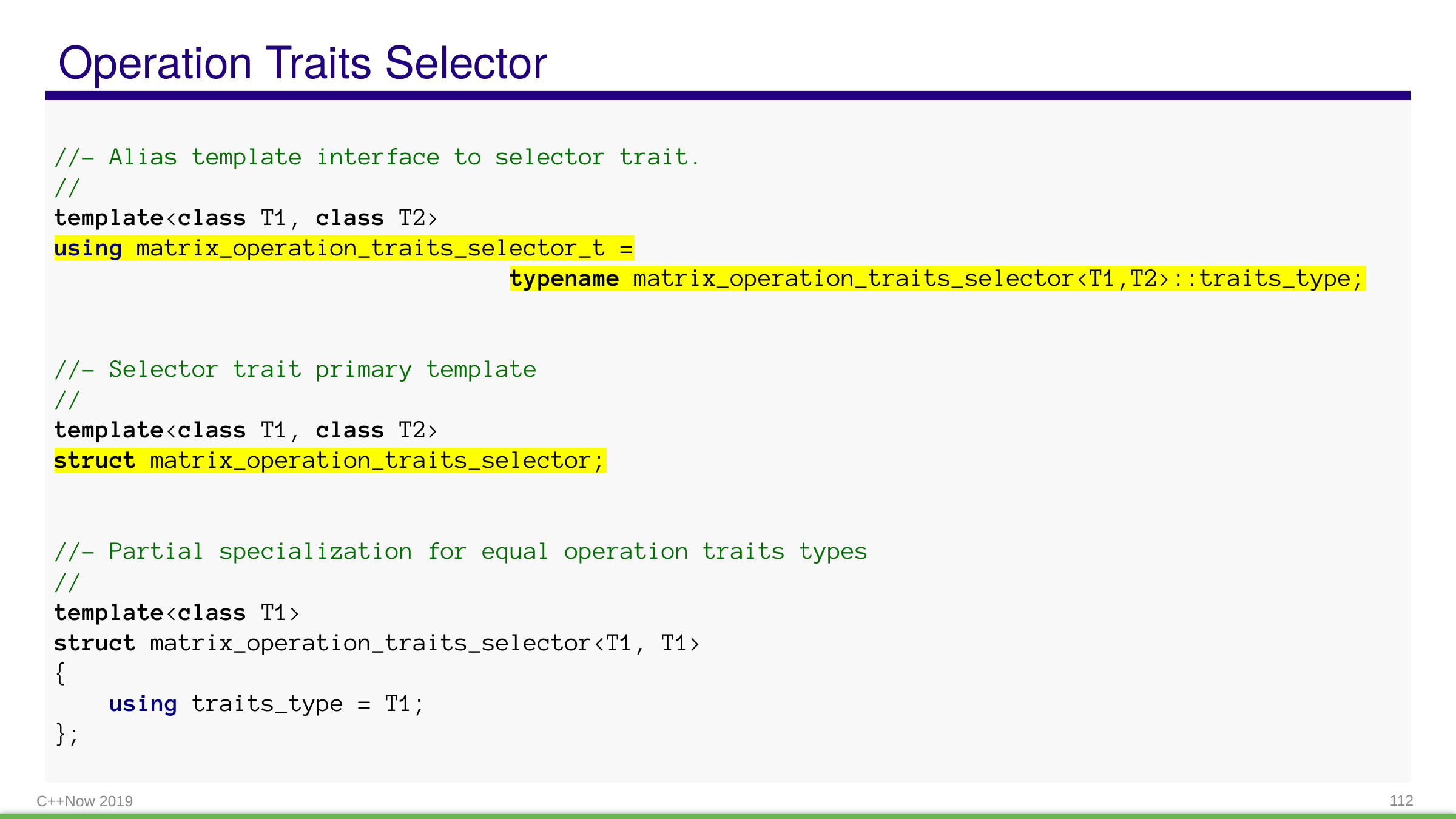

# Operation Traits Selector

//- Alias template interface to selector trait.
//
template<class T1, class T2>
using matrix_operation_traits_selector_t =
                                 typename matrix_operation_traits_selector<T1,T2>::traits_type;

//- Selector trait primary template
//
template<class T1, class T2>
struct matrix_operation_traits_selector;

//- Partial specialization for equal operation traits types
//
template<class T1>
struct matrix_operation_traits_selector<T1, T1>
{
    using traits_type = T1;
};

C++Now 2019
112